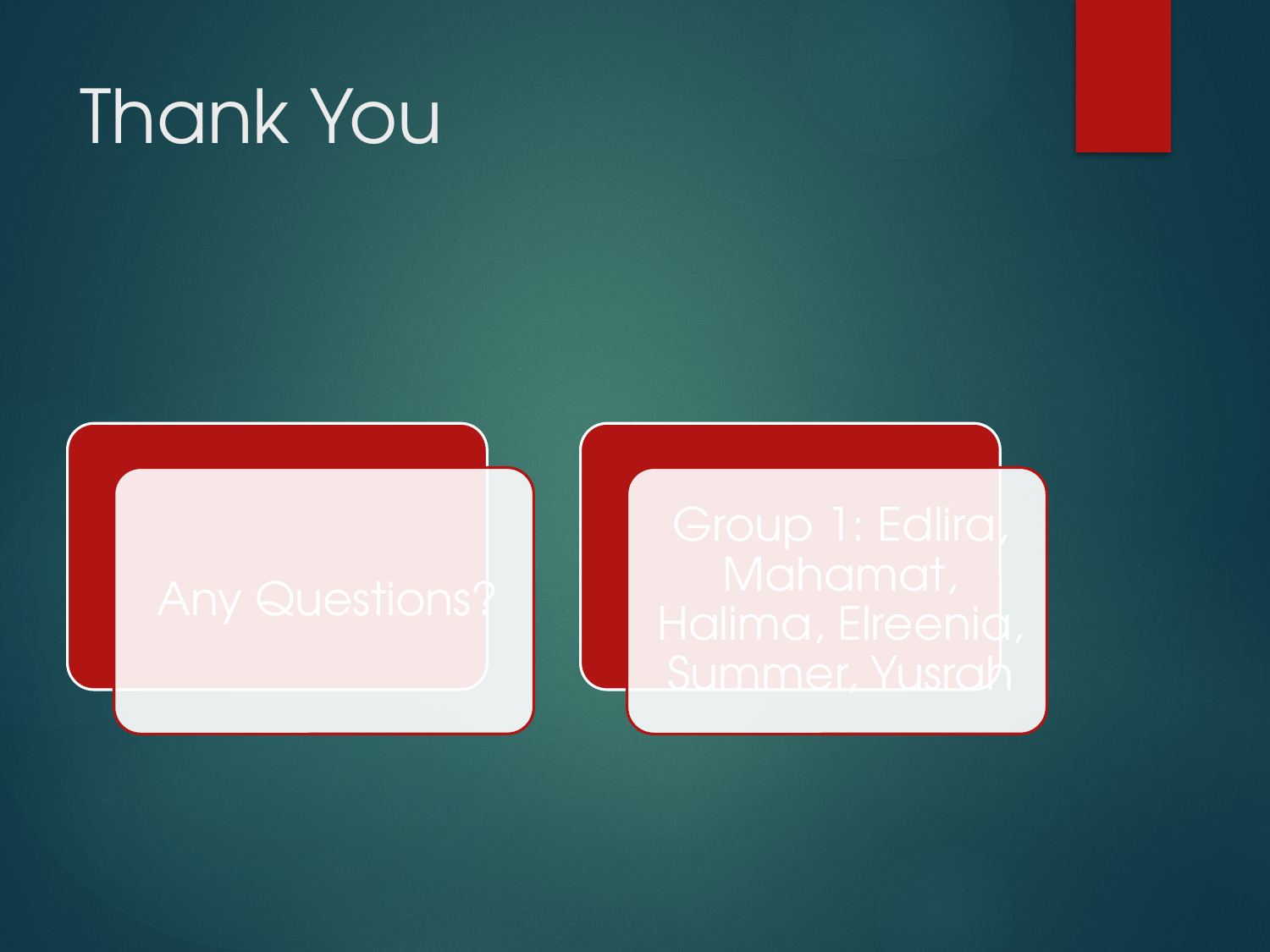

# Thank You
Any Questions?
Group 1: Edlira, Mahamat, Halima, Elreenia, Summer, Yusrah